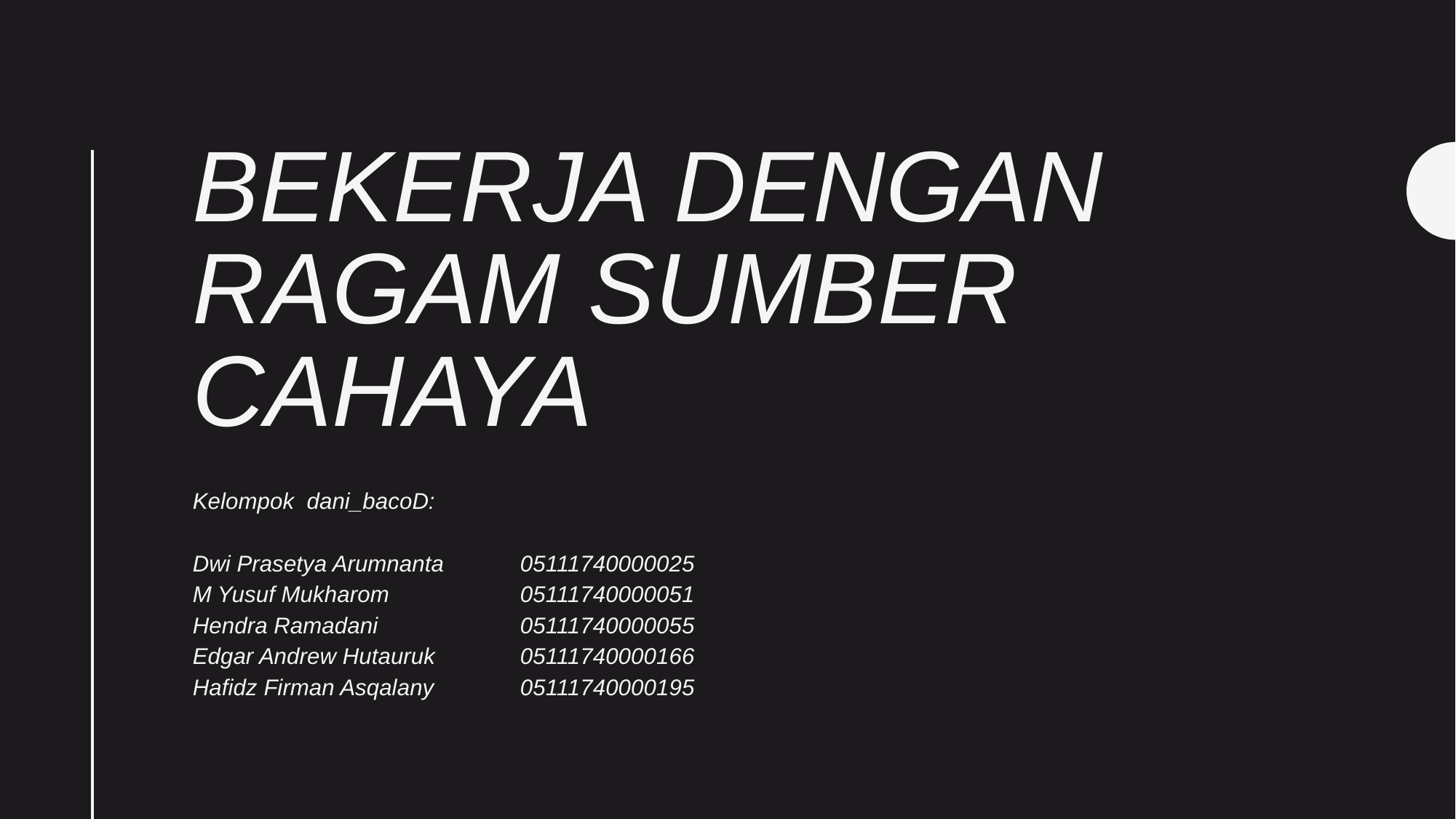

# Bekerja Dengan Ragam Sumber Cahaya
Kelompok  dani_bacoD:

Dwi Prasetya Arumnanta 	05111740000025
M Yusuf Mukharom 		05111740000051
Hendra Ramadani 		05111740000055
Edgar Andrew Hutauruk 	05111740000166
Hafidz Firman Asqalany 	05111740000195